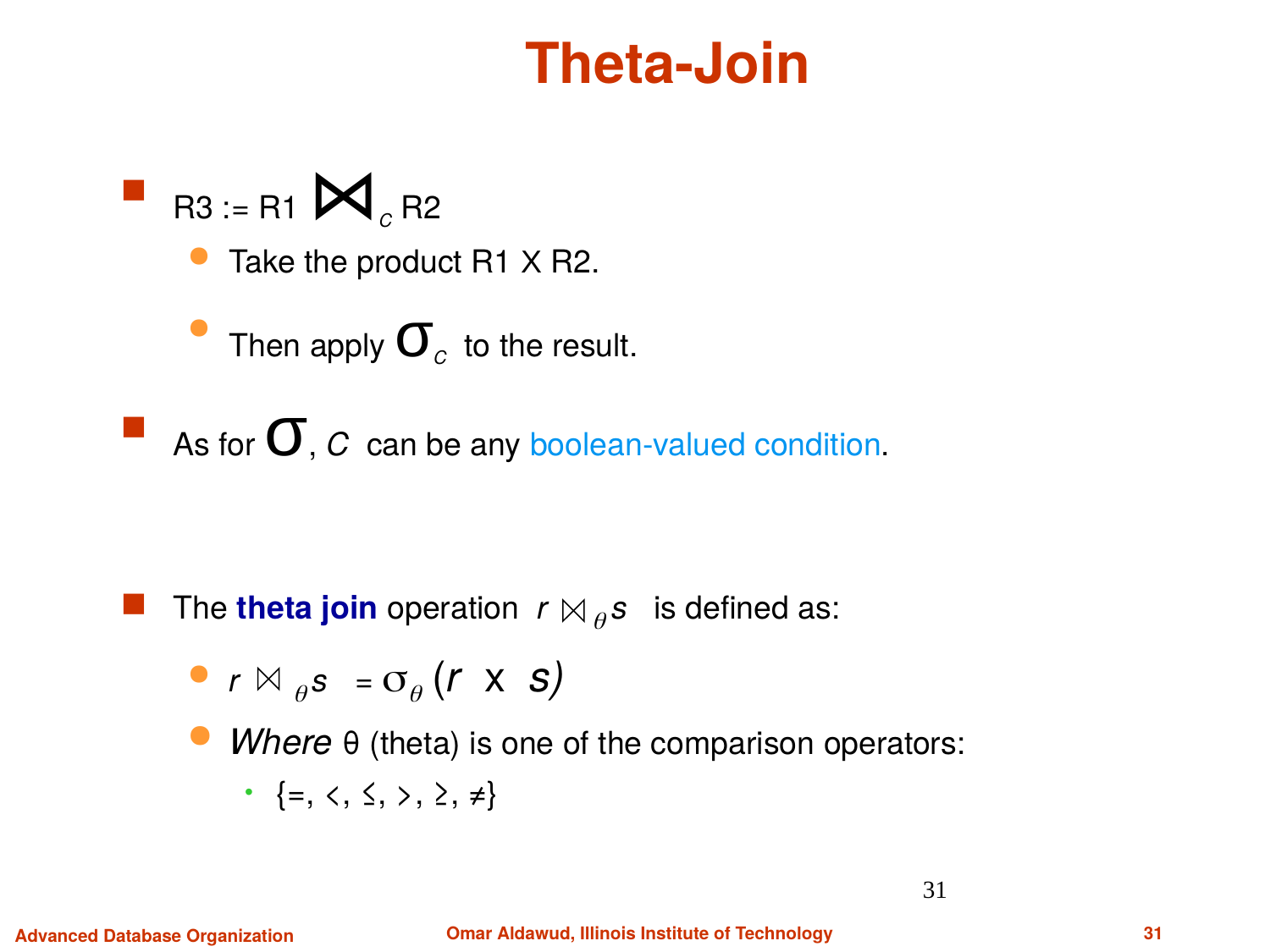

# Theta-Join
R3 := R1 ⋈C R2
Take the product R1 Χ R2.
Then apply σC  to the result.
As for σ, C  can be any boolean-valued condition.

The theta join operation  r     θ s   is defined as:
r      θ s   = σθ (r  x  s)
Where θ (theta) is one of the comparison operators:
{=, <, ≤, >, ≥, ≠}

31